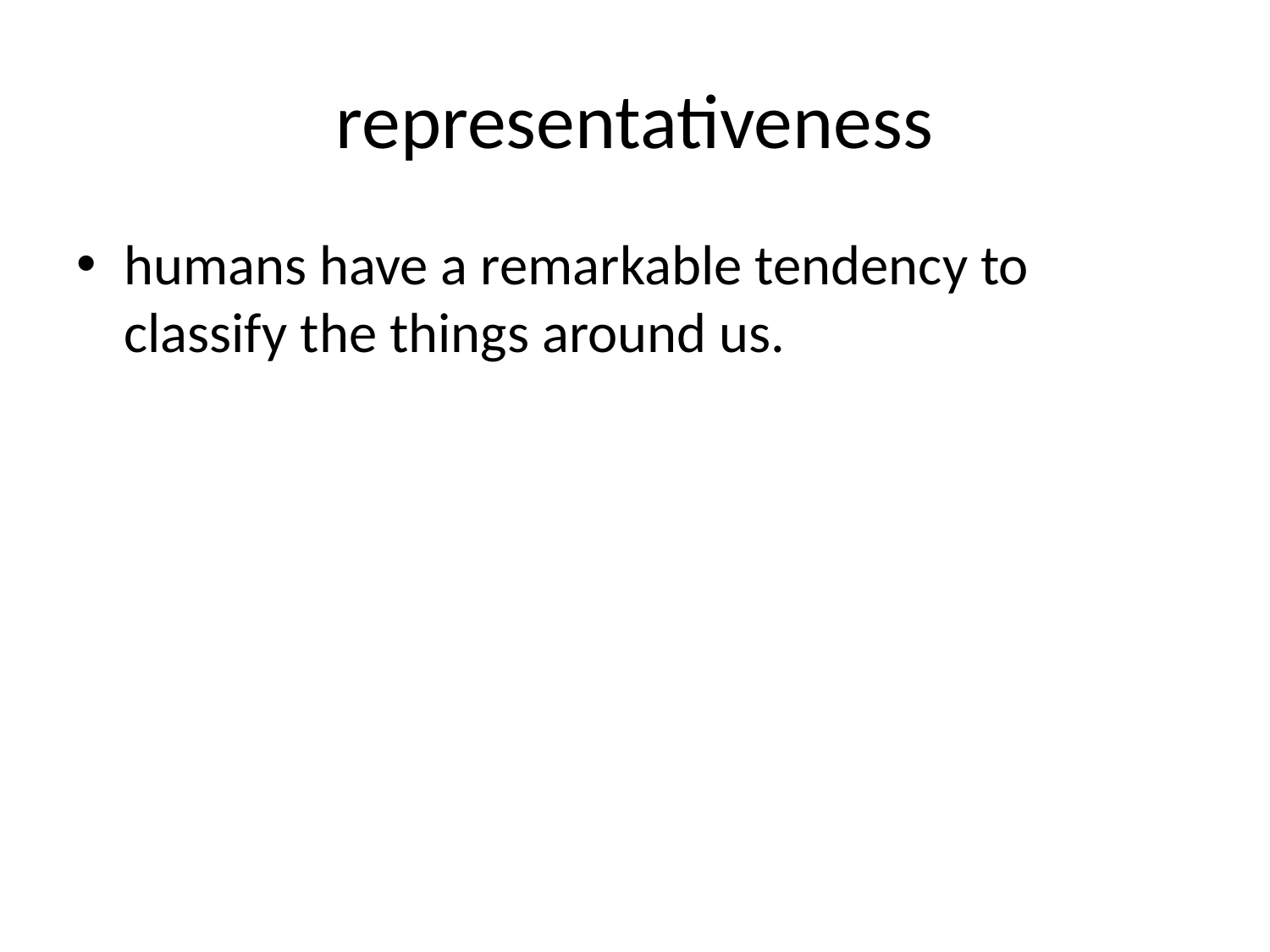

# representativeness
humans have a remarkable tendency to classify the things around us.